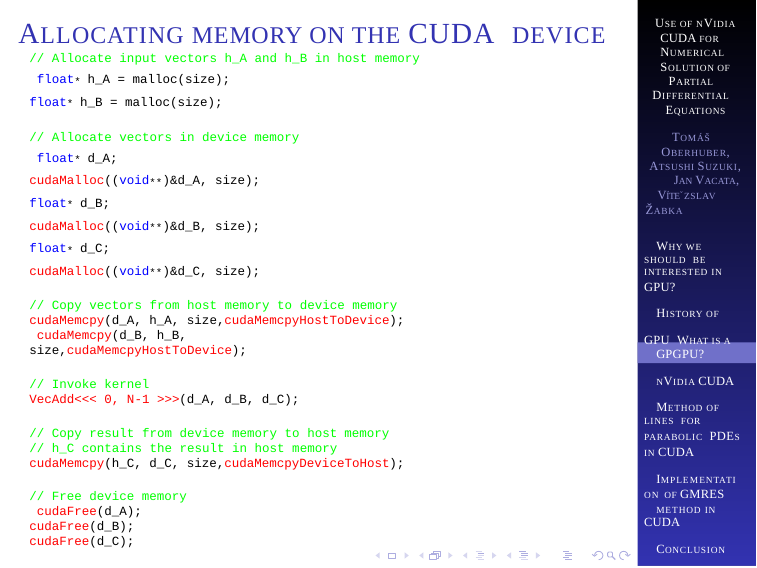

# ALLOCATING MEMORY ON THE CUDA DEVICE
USE OF NVIDIA  CUDA FOR  NUMERICAL  SOLUTION OF
PARTIAL
DIFFERENTIAL
EQUATIONS

TOMÁŠ
OBERHUBER,  ATSUSHI SUZUKI,
JAN VACATA,
VÍTEˇ ZSLAV ŽABKA

WHY WE SHOULD  BE INTERESTED IN  GPU?
HISTORY OF GPU  WHAT IS A
GPGPU?

NVIDIA CUDA
METHOD OF LINES  FOR PARABOLIC  PDES IN CUDA

IMPLEMENTATION  OF GMRES
METHOD IN CUDA

CONCLUSION
// Allocate input vectors h_A and h_B in host memory  float* h_A = malloc(size);
float* h_B = malloc(size);

// Allocate vectors in device memory  float* d_A;  cudaMalloc((void**)&d_A, size);  float* d_B;  cudaMalloc((void**)&d_B, size);  float* d_C;  cudaMalloc((void**)&d_C, size);

// Copy vectors from host memory to device memory  cudaMemcpy(d_A, h_A, size,cudaMemcpyHostToDevice);  cudaMemcpy(d_B, h_B, size,cudaMemcpyHostToDevice);

// Invoke kernel
VecAdd<<< 0, N-1 >>>(d_A, d_B, d_C);

// Copy result from device memory to host memory
// h_C contains the result in host memory  cudaMemcpy(h_C, d_C, size,cudaMemcpyDeviceToHost);

// Free device memory  cudaFree(d_A);  cudaFree(d_B);  cudaFree(d_C);

Compile with nvcc